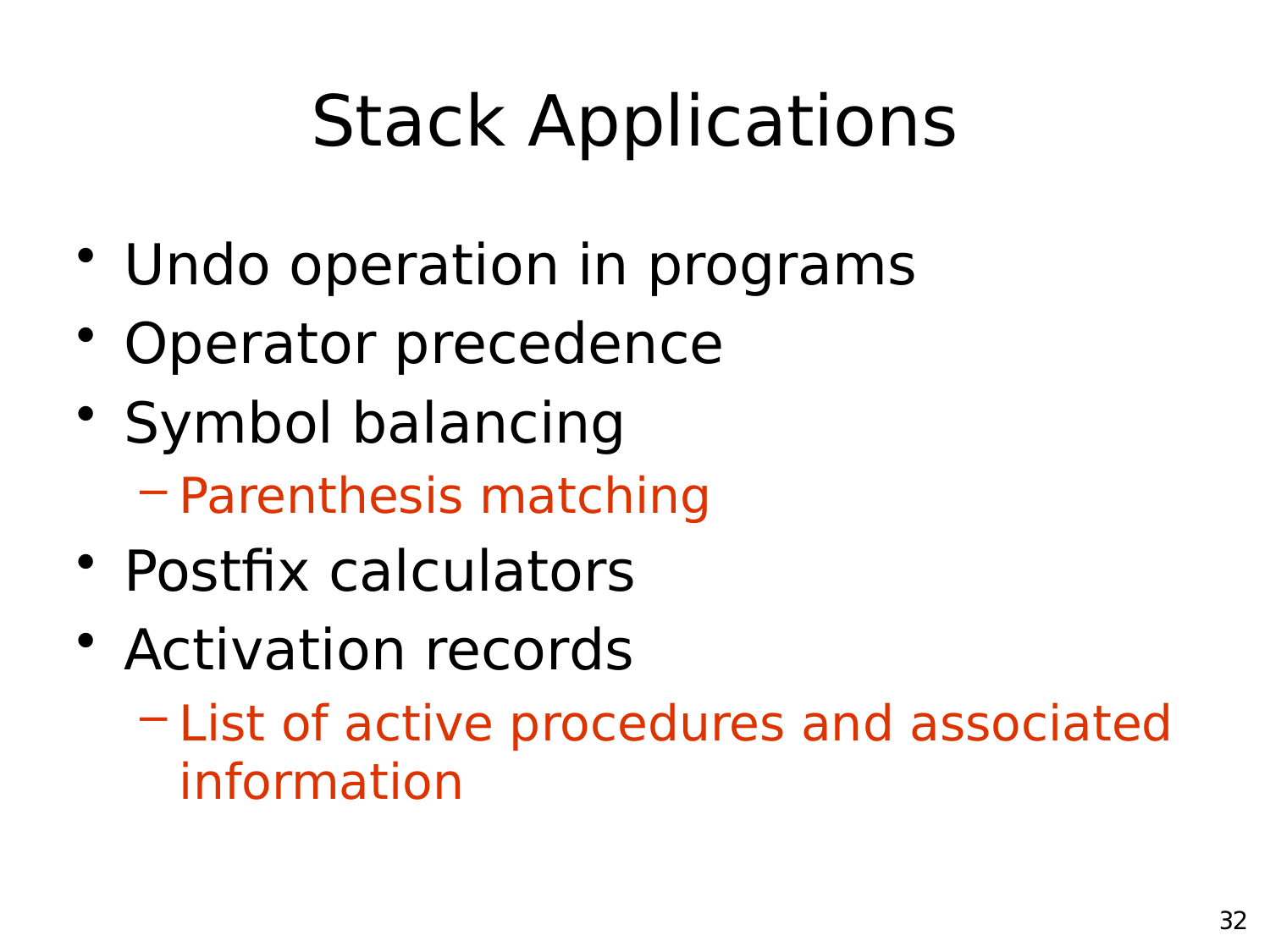

# Stack Applications
Undo operation in programs
Operator precedence
Symbol balancing
Parenthesis matching
Postfix calculators
Activation records
List of active procedures and associated information